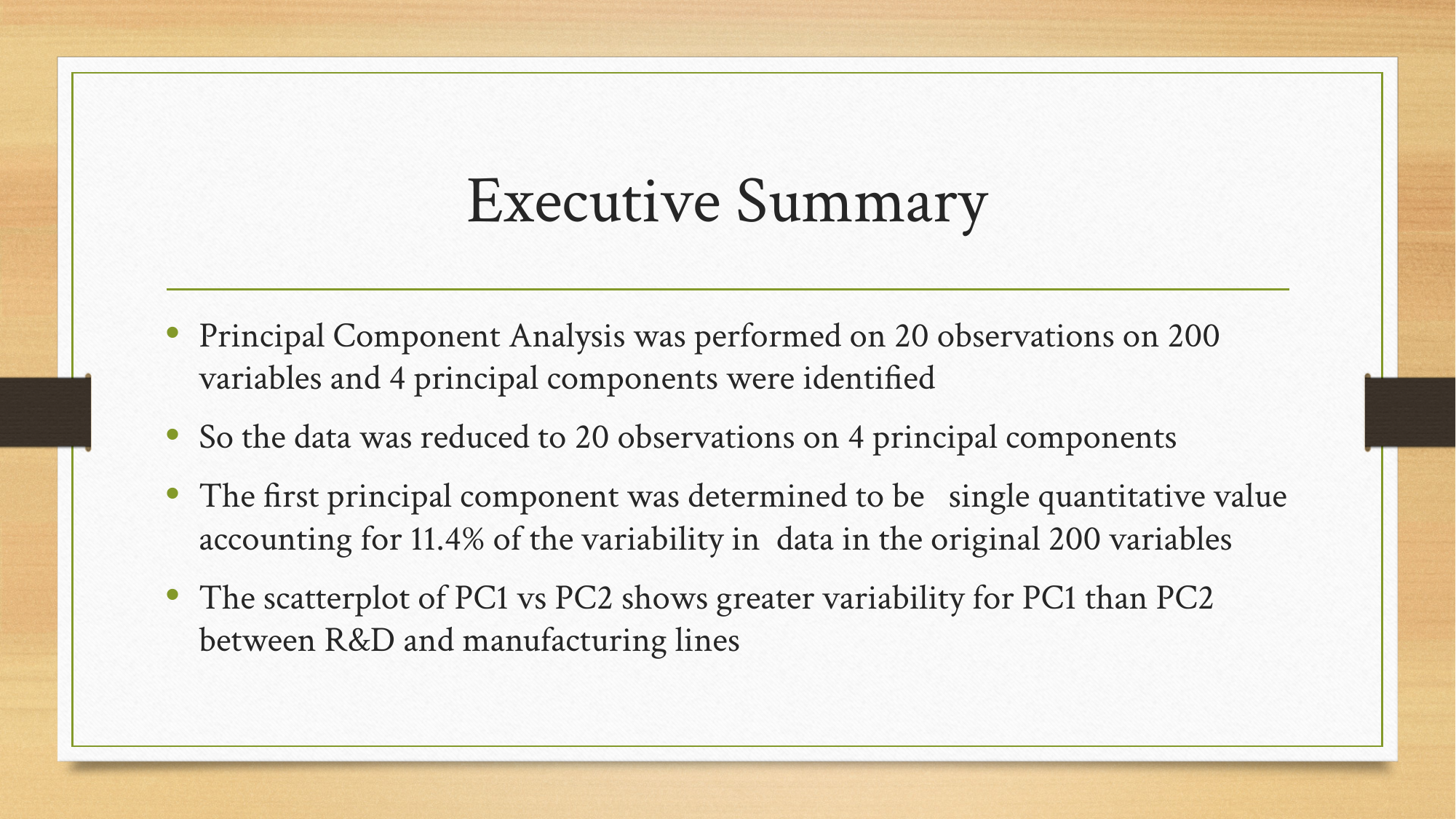

# Executive Summary
Principal Component Analysis was performed on 20 observations on 200 variables and 4 principal components were identified
So the data was reduced to 20 observations on 4 principal components
The first principal component was determined to be   single quantitative value accounting for 11.4% of the variability in  data in the original 200 variables
The scatterplot of PC1 vs PC2 shows greater variability for PC1 than PC2 between R&D and manufacturing lines